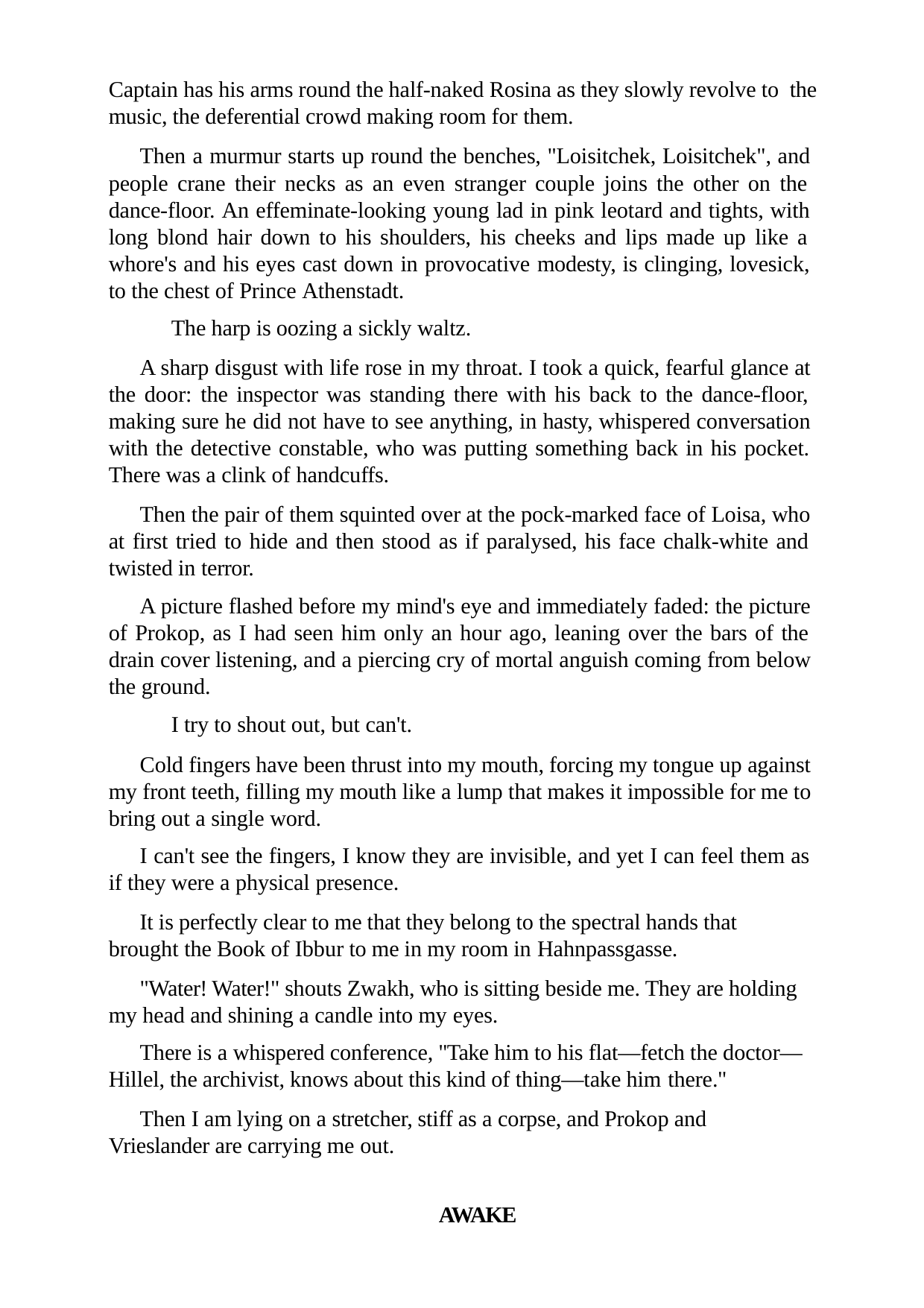

Captain has his arms round the half-naked Rosina as they slowly revolve to  the music, the deferential crowd making room for them.
Then a murmur starts up round the benches, "Loisitchek, Loisitchek", and  people crane their necks as an even stranger couple joins the other on the  dance-floor. An effeminate-looking young lad in pink leotard and tights, with  long blond hair down to his shoulders, his cheeks and lips made up like a  whore's and his eyes cast down in provocative modesty, is clinging, lovesick,  to the chest of Prince Athenstadt.
The harp is oozing a sickly waltz.
A sharp disgust with life rose in my throat. I took a quick, fearful glance at  the door: the inspector was standing there with his back to the dance-floor,  making sure he did not have to see anything, in hasty, whispered conversation  with the detective constable, who was putting something back in his pocket.  There was a clink of handcuffs.
Then the pair of them squinted over at the pock-marked face of Loisa, who  at first tried to hide and then stood as if paralysed, his face chalk-white and  twisted in terror.
A picture flashed before my mind's eye and immediately faded: the picture  of Prokop, as I had seen him only an hour ago, leaning over the bars of the  drain cover listening, and a piercing cry of mortal anguish coming from below  the ground.
I try to shout out, but can't.
Cold fingers have been thrust into my mouth, forcing my tongue up against  my front teeth, filling my mouth like a lump that makes it impossible for me to  bring out a single word.
I can't see the fingers, I know they are invisible, and yet I can feel them as  if they were a physical presence.
It is perfectly clear to me that they belong to the spectral hands that  brought the Book of Ibbur to me in my room in Hahnpassgasse.
"Water! Water!" shouts Zwakh, who is sitting beside me. They are holding  my head and shining a candle into my eyes.
There is a whispered conference, "Take him to his flat—fetch the doctor—  Hillel, the archivist, knows about this kind of thing—take him there."
Then I am lying on a stretcher, stiff as a corpse, and Prokop and  Vrieslander are carrying me out.

AWAKE